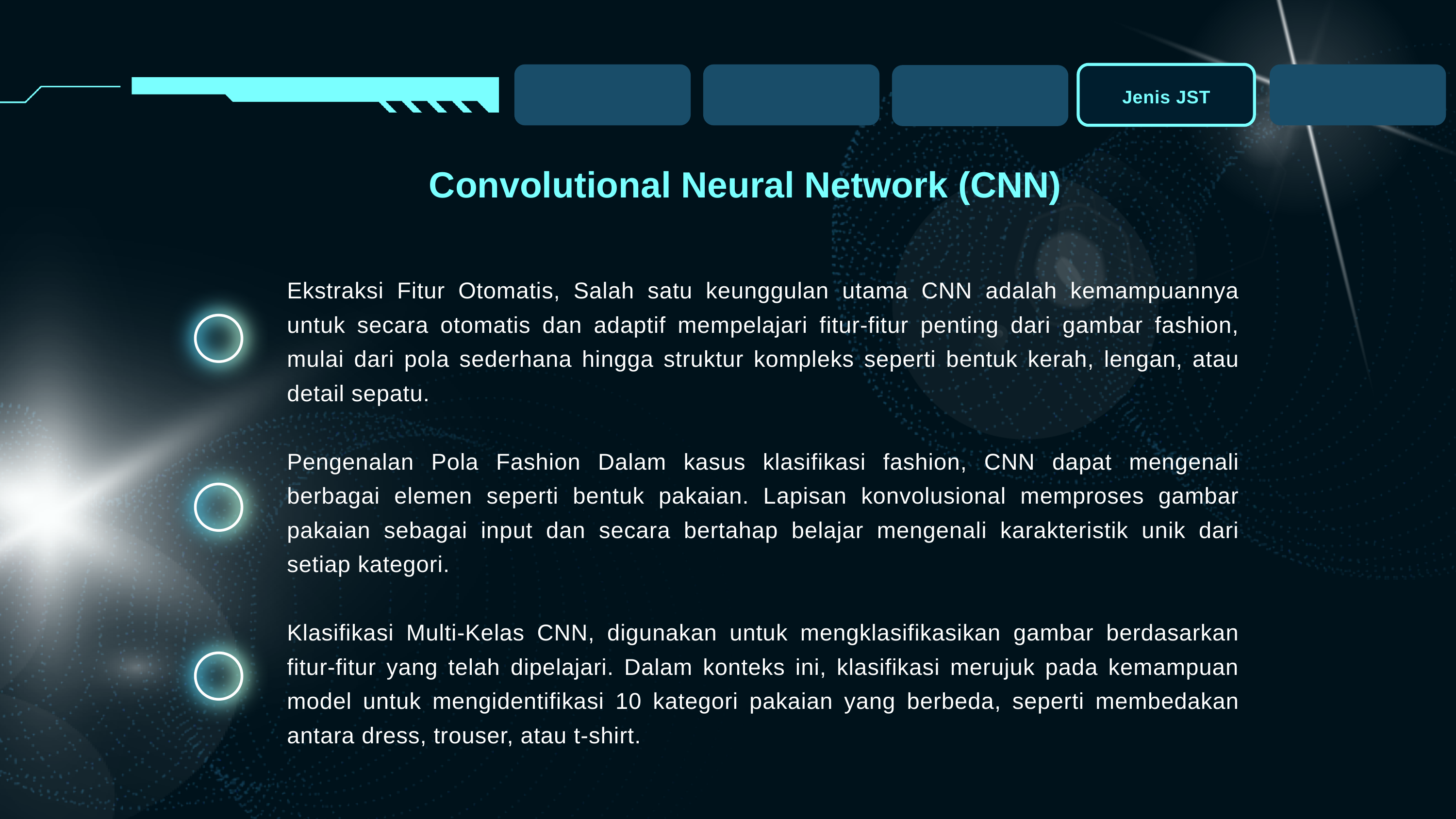

Jenis JST
Convolutional Neural Network (CNN)
Ekstraksi Fitur Otomatis, Salah satu keunggulan utama CNN adalah kemampuannya untuk secara otomatis dan adaptif mempelajari fitur-fitur penting dari gambar fashion, mulai dari pola sederhana hingga struktur kompleks seperti bentuk kerah, lengan, atau detail sepatu.

Pengenalan Pola Fashion Dalam kasus klasifikasi fashion, CNN dapat mengenali berbagai elemen seperti bentuk pakaian. Lapisan konvolusional memproses gambar pakaian sebagai input dan secara bertahap belajar mengenali karakteristik unik dari setiap kategori.

Klasifikasi Multi-Kelas CNN, digunakan untuk mengklasifikasikan gambar berdasarkan fitur-fitur yang telah dipelajari. Dalam konteks ini, klasifikasi merujuk pada kemampuan model untuk mengidentifikasi 10 kategori pakaian yang berbeda, seperti membedakan antara dress, trouser, atau t-shirt.